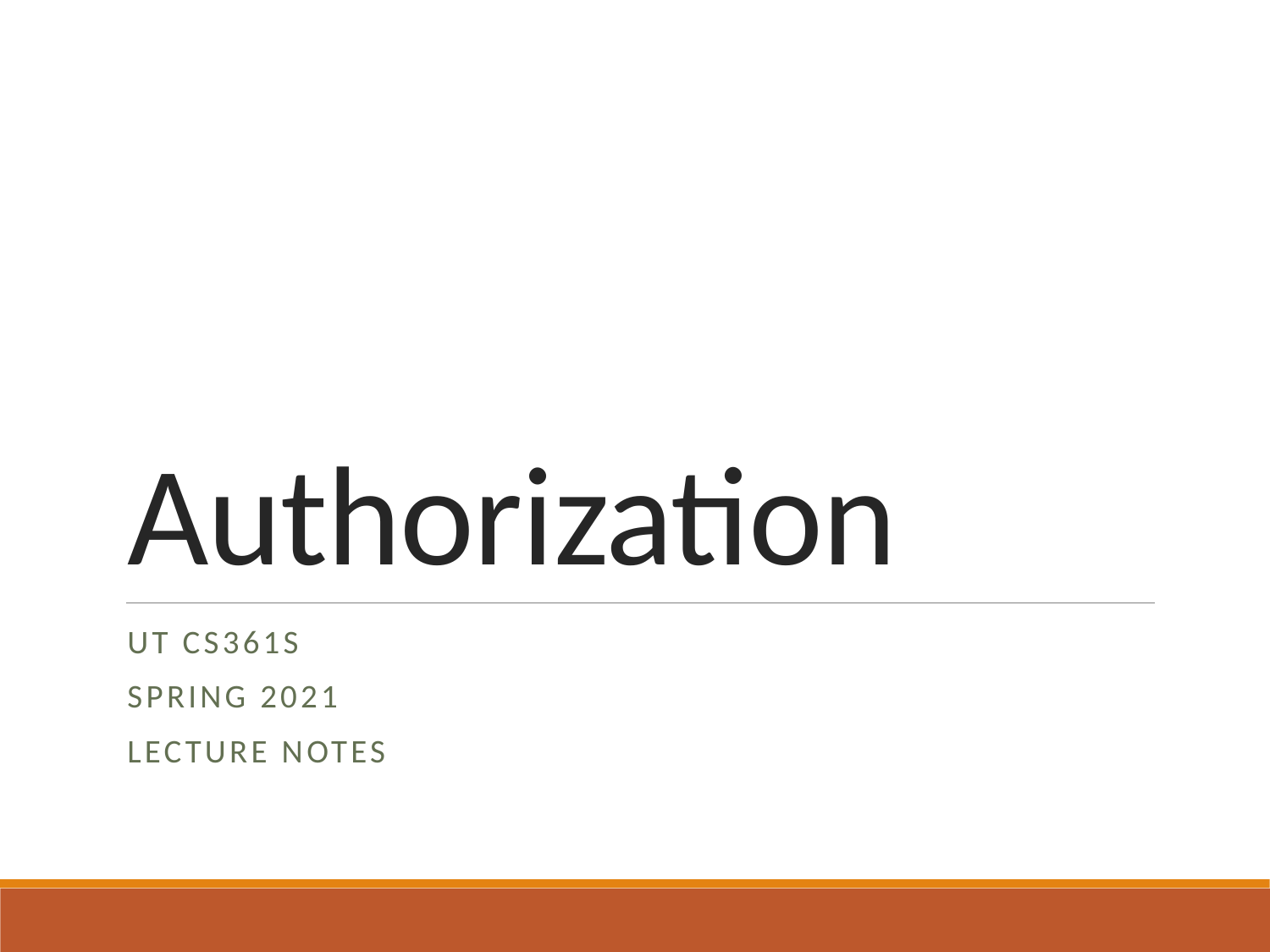

# Authorization
UT CS361S
Spring 2021
Lecture Notes